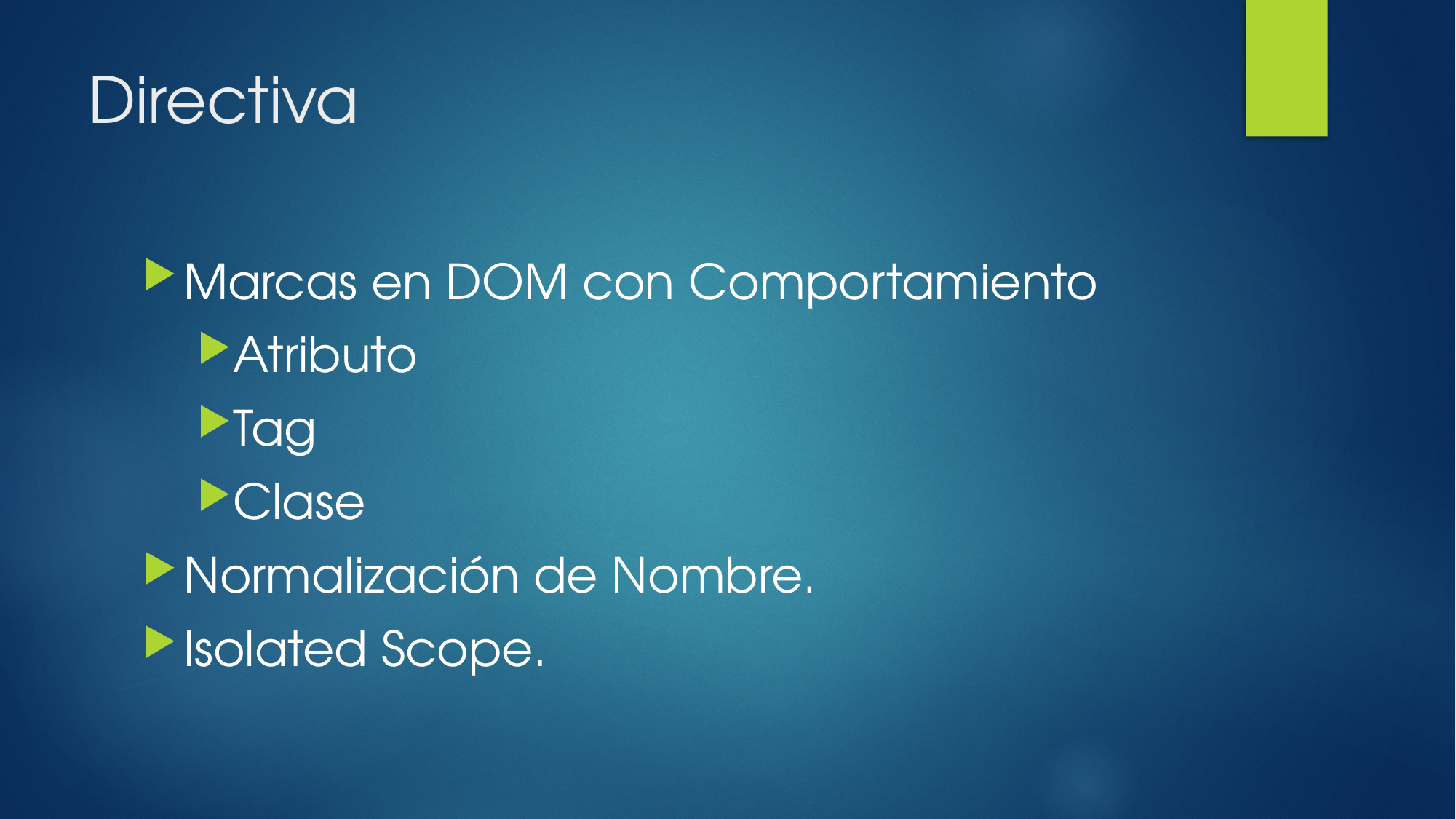

# Directiva
Marcas en DOM con Comportamiento
Atributo
Tag
Clase
Normalización de Nombre.
Isolated Scope.